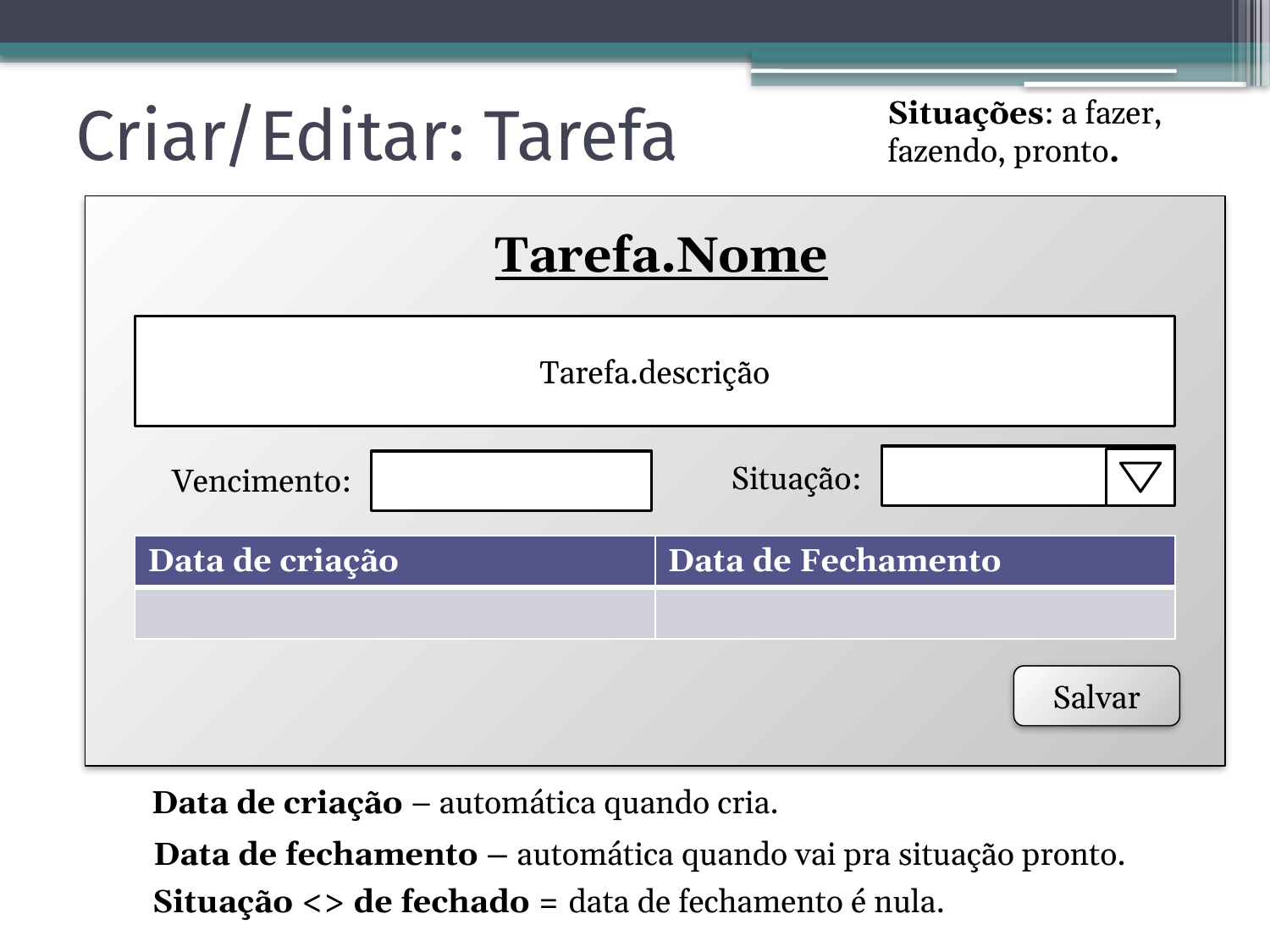

# Criar/Editar: Tarefa
Situações: a fazer, fazendo, pronto.

Tarefa.Nome
Tarefa.descrição

Situação:
Vencimento:

| Data de criação | Data de Fechamento |
| --- | --- |
|  |  |
Salvar
Data de criação – automática quando cria.
Data de fechamento – automática quando vai pra situação pronto.
Situação <> de fechado = data de fechamento é nula.